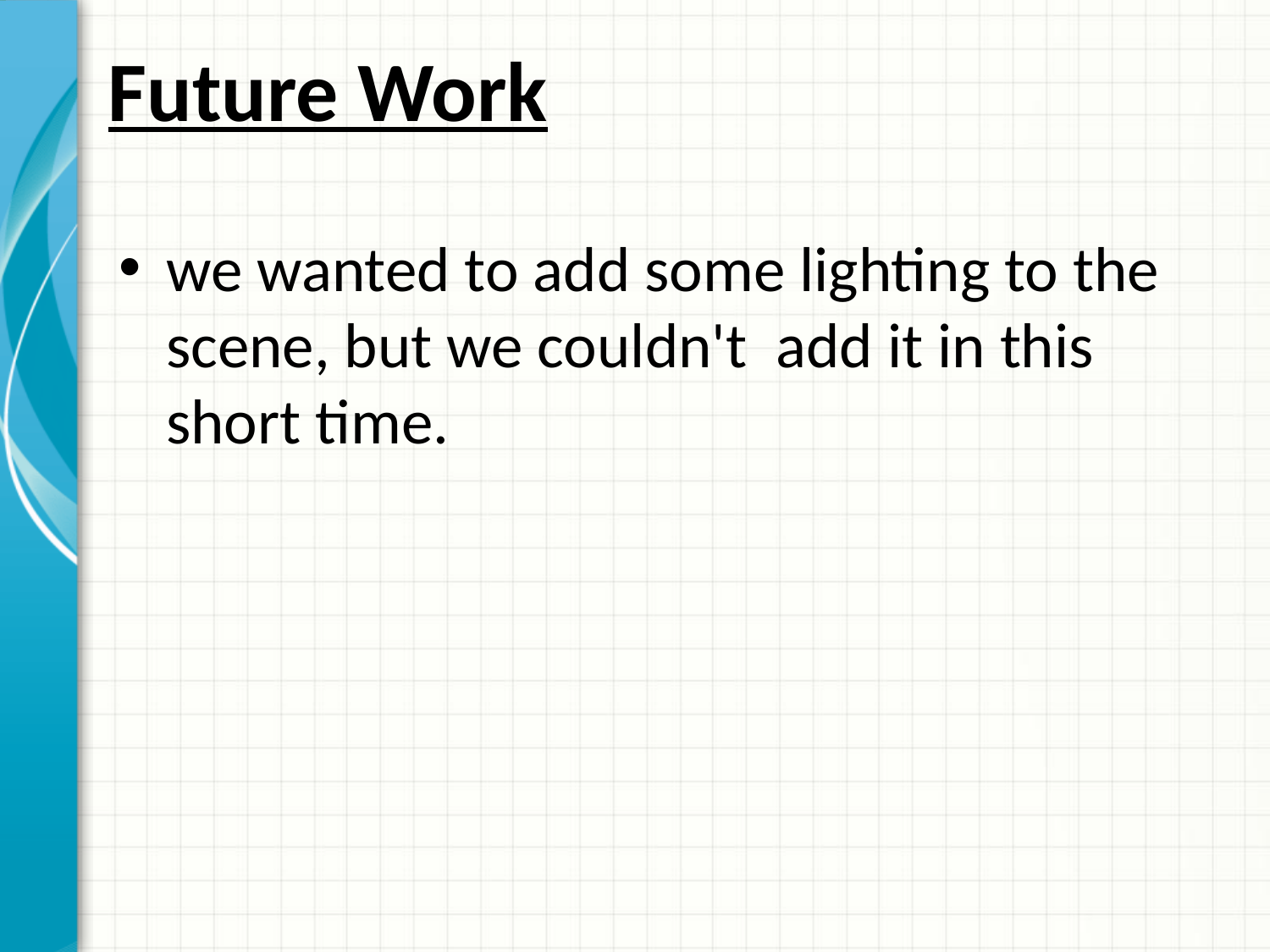

# Future Work
we wanted to add some lighting to the scene, but we couldn't  add it in this short time.